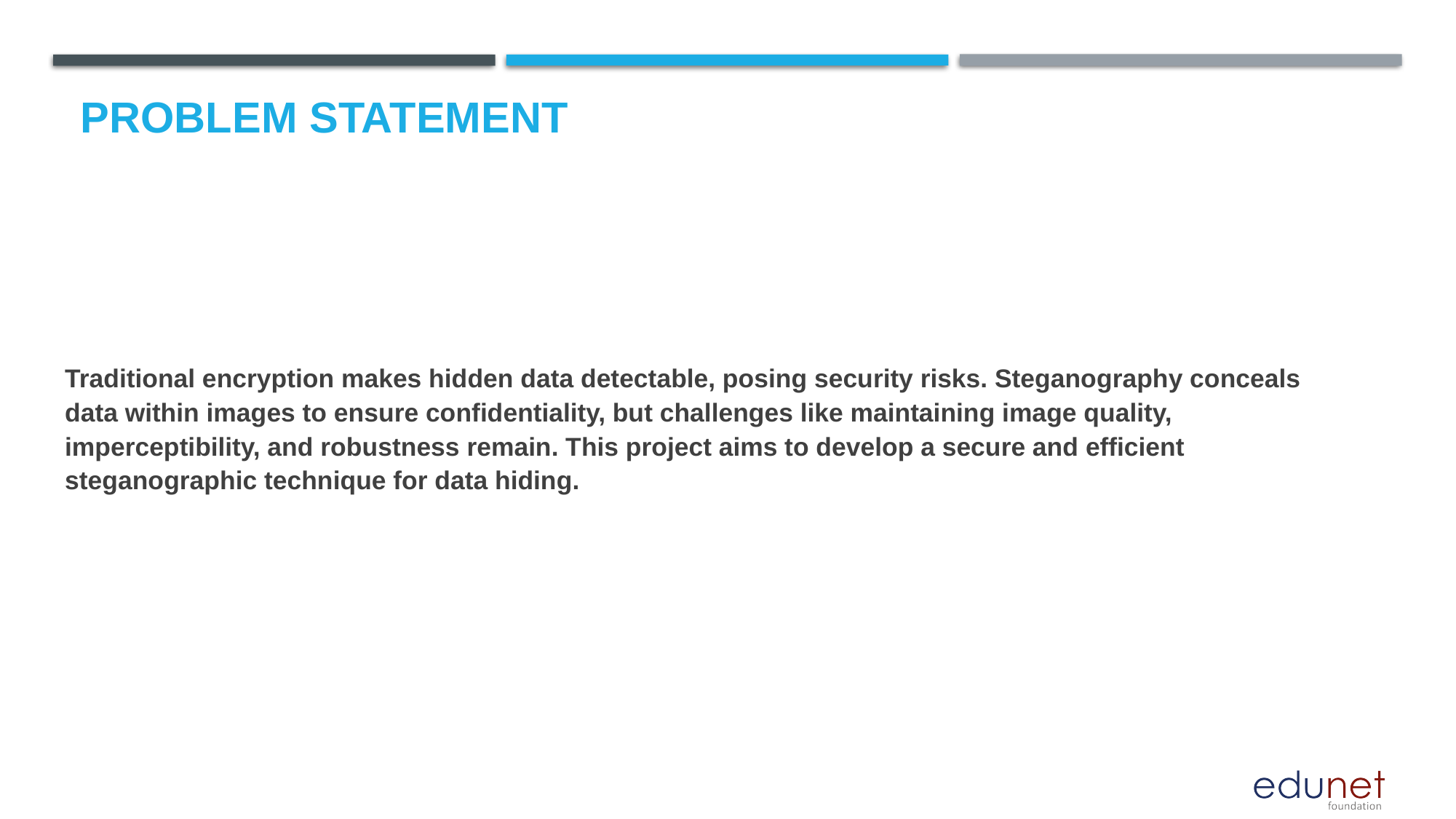

# Problem Statement
Traditional encryption makes hidden data detectable, posing security risks. Steganography conceals data within images to ensure confidentiality, but challenges like maintaining image quality, imperceptibility, and robustness remain. This project aims to develop a secure and efficient steganographic technique for data hiding.